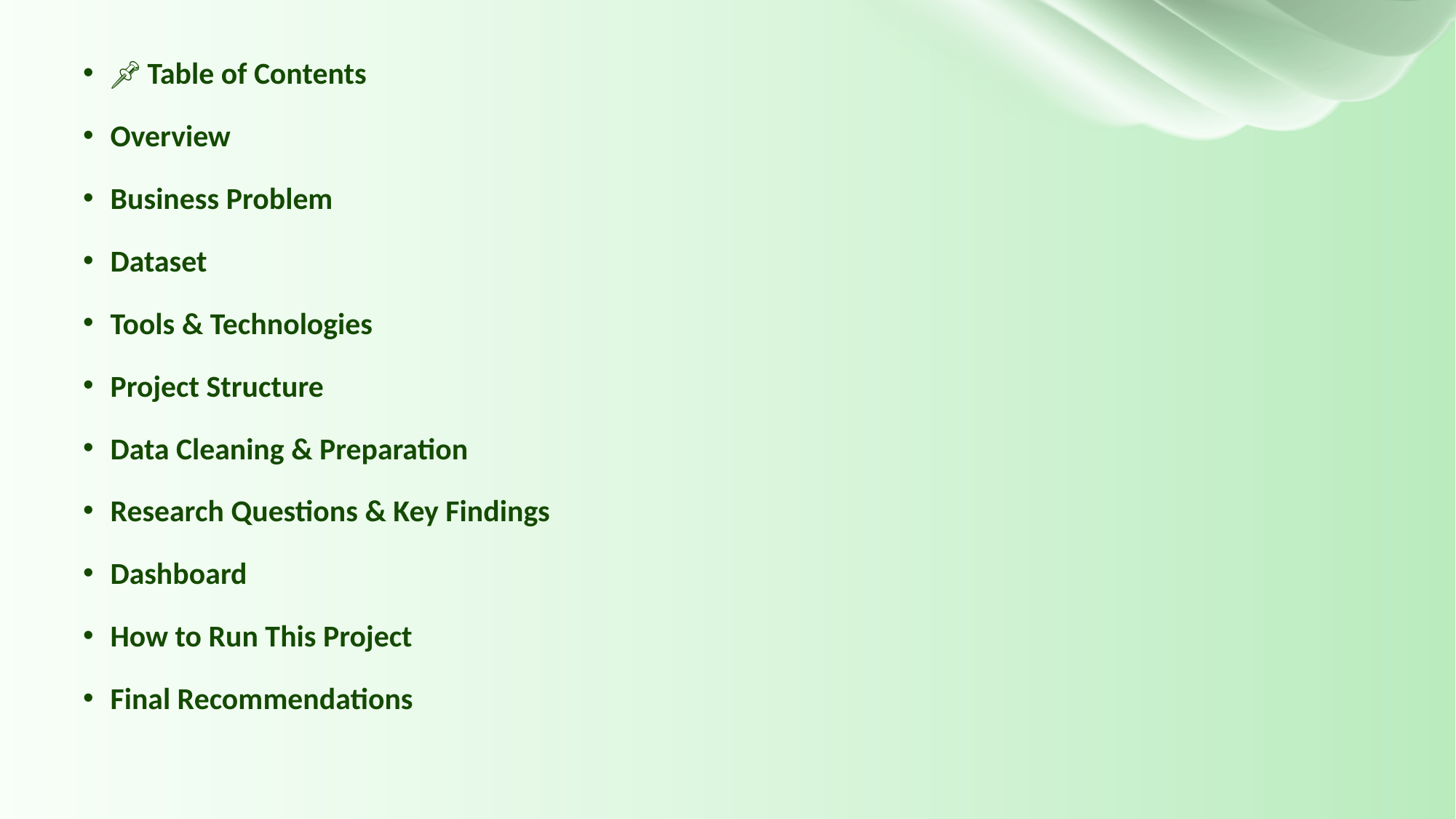

📌 Table of Contents
Overview
Business Problem
Dataset
Tools & Technologies
Project Structure
Data Cleaning & Preparation
Research Questions & Key Findings
Dashboard
How to Run This Project
Final Recommendations